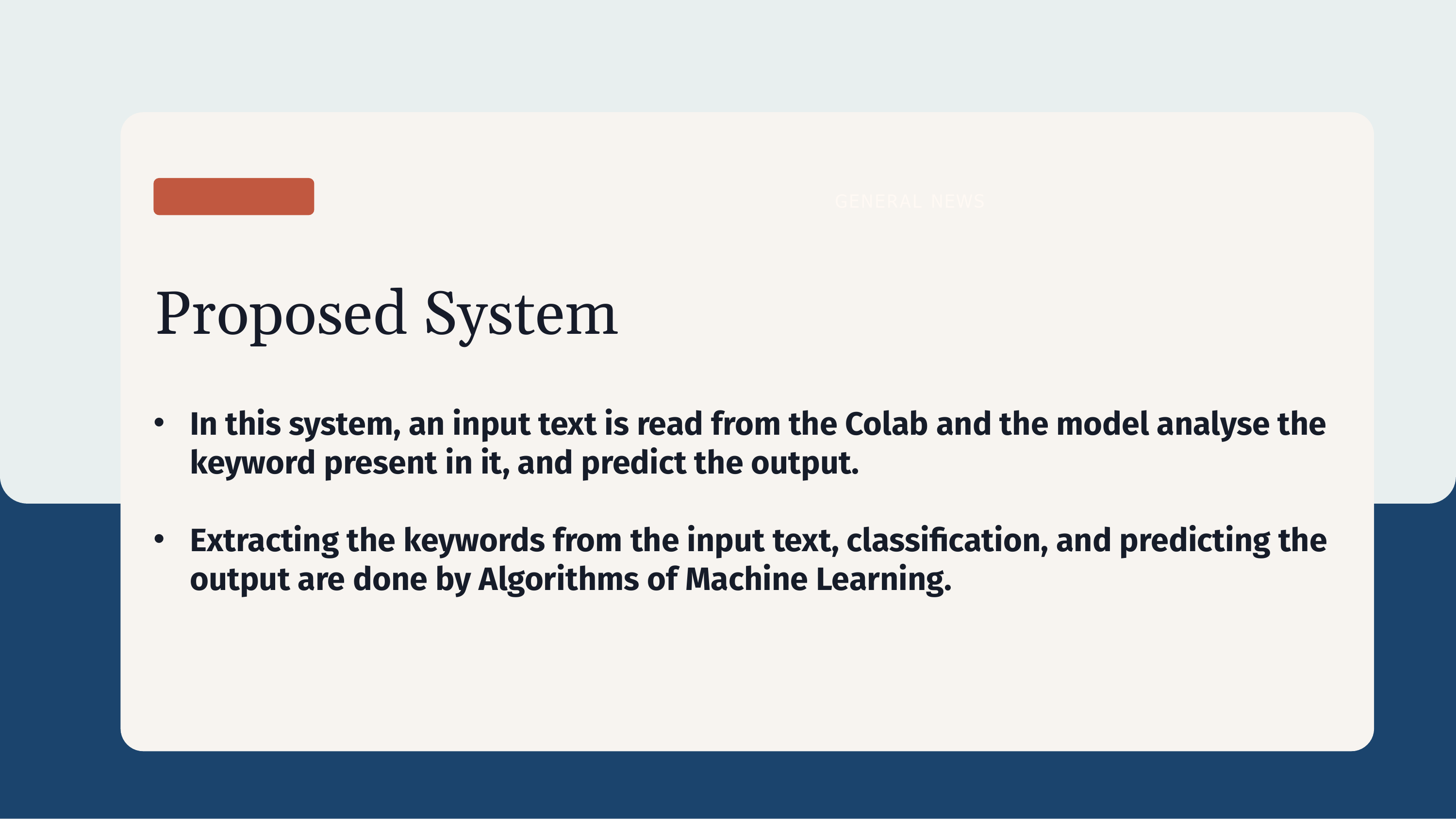

GENERAL NEWS
# Proposed System
In this system, an input text is read from the Colab and the model analyse the keyword present in it, and predict the output.

Extracting the keywords from the input text, classification, and predicting the output are done by Algorithms of Machine Learning.